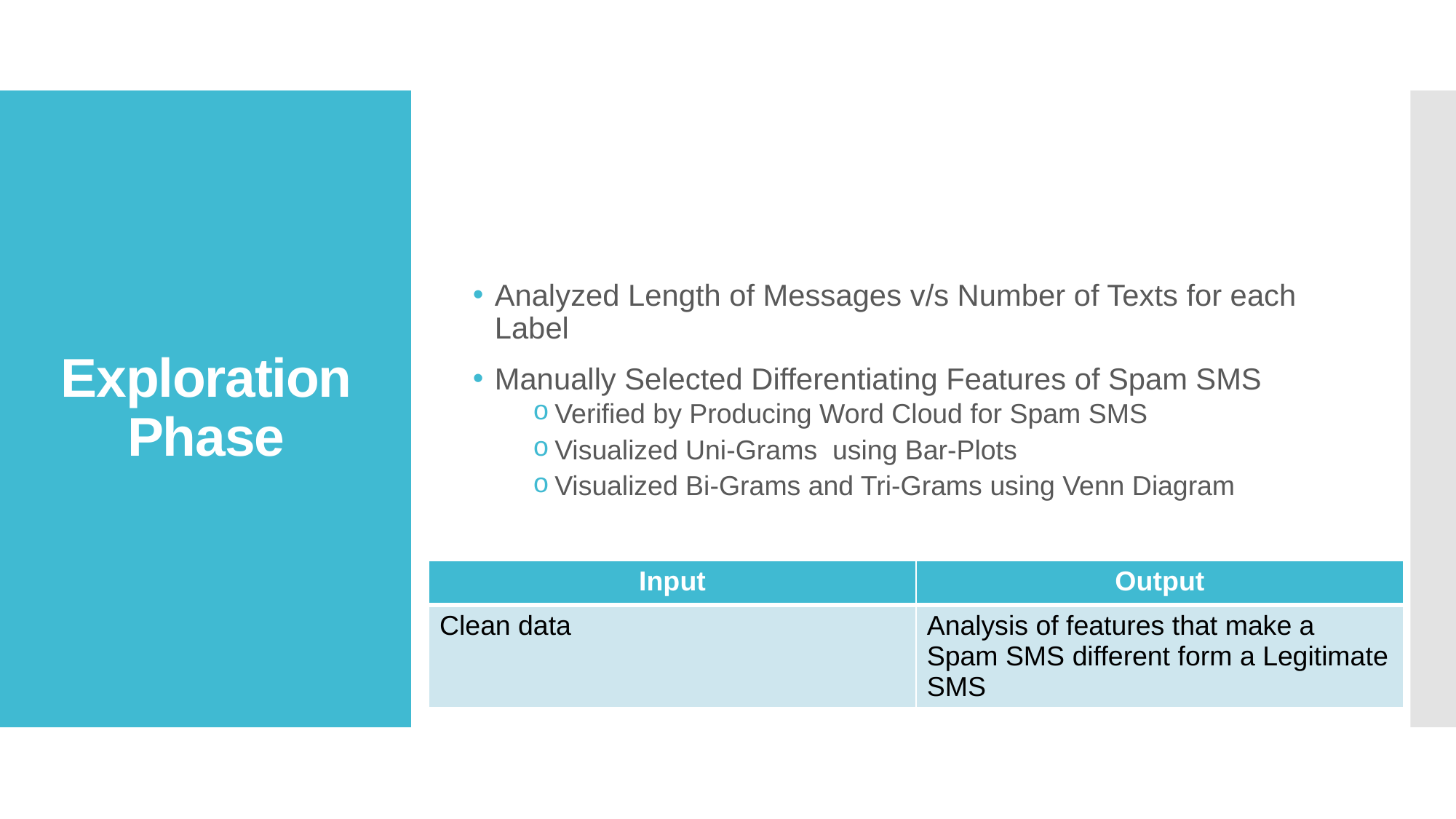

Analyzed Length of Messages v/s Number of Texts for each Label
Manually Selected Differentiating Features of Spam SMS
Verified by Producing Word Cloud for Spam SMS
Visualized Uni-Grams  using Bar-Plots
Visualized Bi-Grams and Tri-Grams using Venn Diagram

# Exploration Phase
| Input | Output |
| --- | --- |
| Clean data | Analysis of features that make a Spam SMS different form a Legitimate SMS |